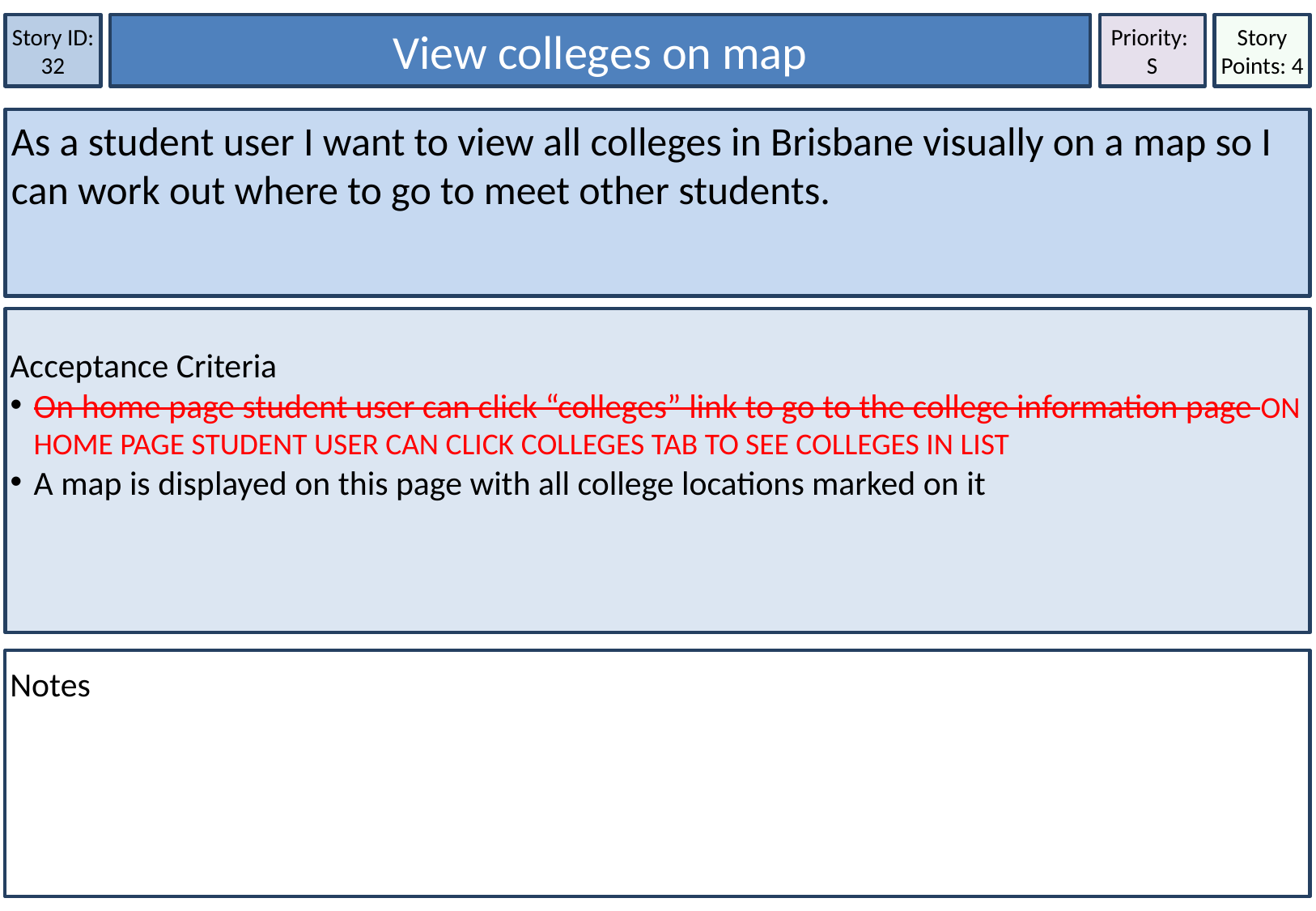

Story Points: 4

View colleges on map
Story ID: 32
Priority:
S

As a student user I want to view all colleges in Brisbane visually on a map so I can work out where to go to meet other students.

Acceptance Criteria
On home page student user can click “colleges” link to go to the college information page ON HOME PAGE STUDENT USER CAN CLICK COLLEGES TAB TO SEE COLLEGES IN LIST
A map is displayed on this page with all college locations marked on it

Notes